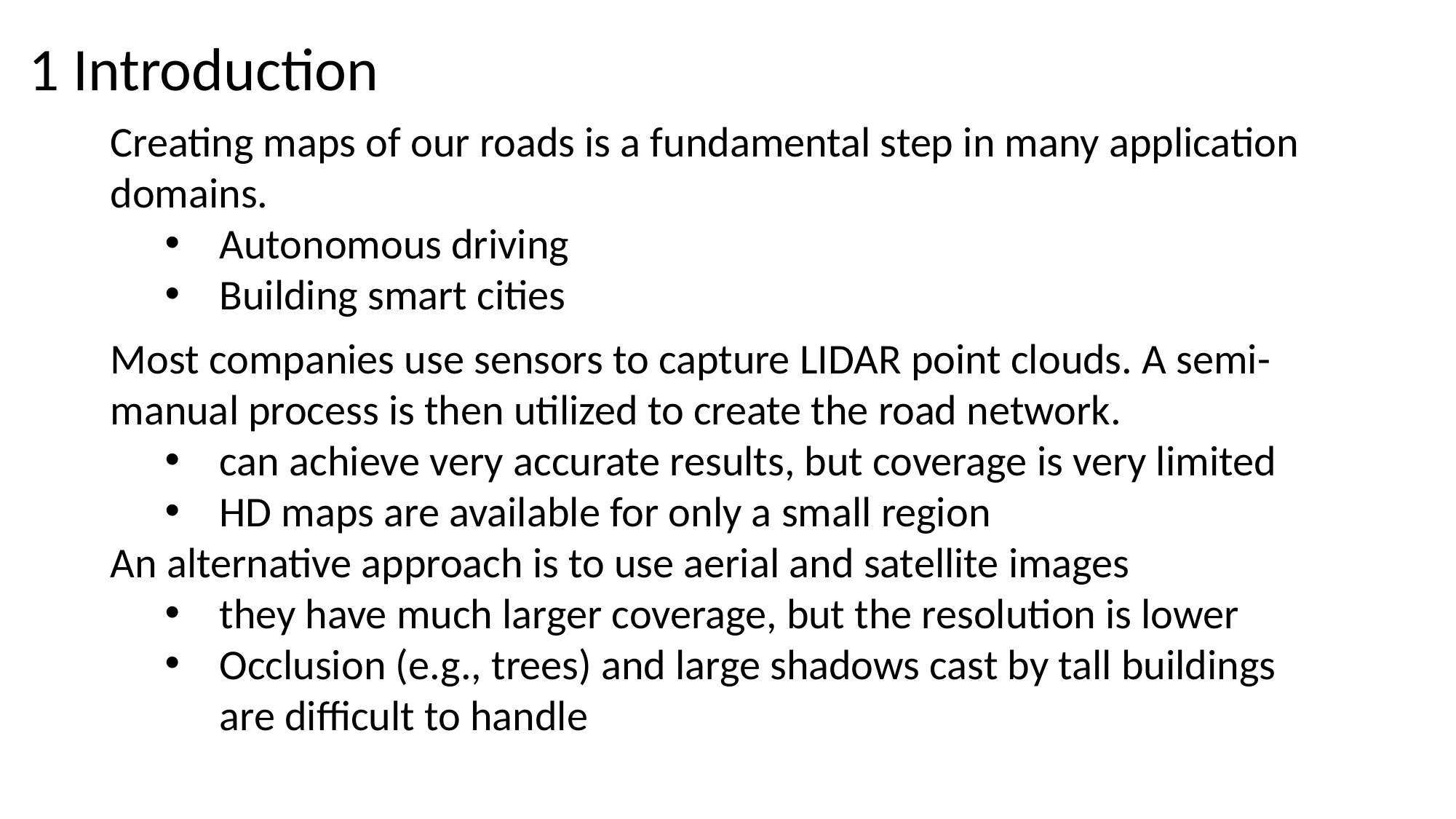

1 Introduction
Creating maps of our roads is a fundamental step in many application domains.
Autonomous driving
Building smart cities
Most companies use sensors to capture LIDAR point clouds. A semi-manual process is then utilized to create the road network.
can achieve very accurate results, but coverage is very limited
HD maps are available for only a small region
An alternative approach is to use aerial and satellite images
they have much larger coverage, but the resolution is lower
Occlusion (e.g., trees) and large shadows cast by tall buildings are difficult to handle